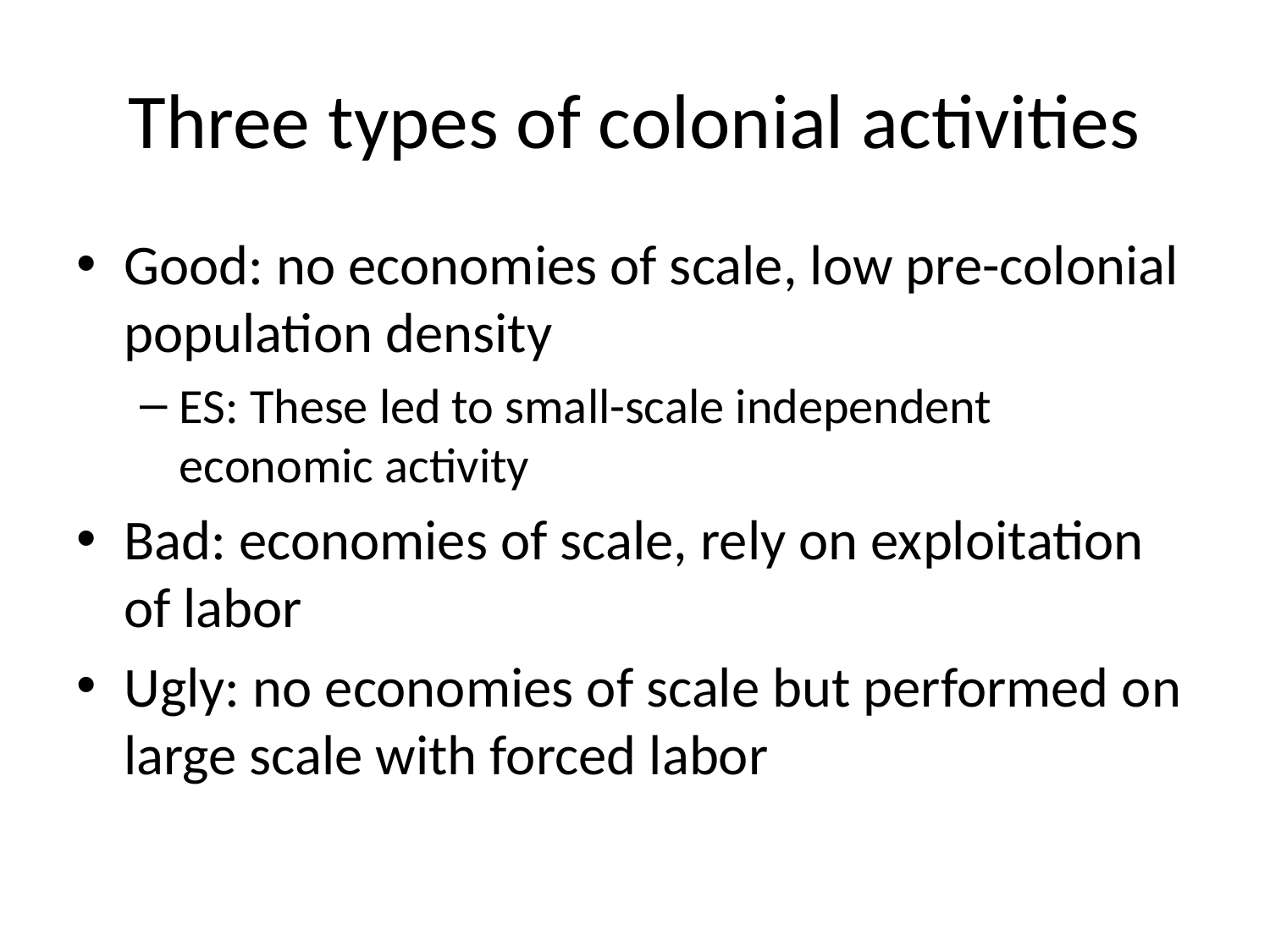

# Three types of colonial activities
Good: no economies of scale, low pre-colonial population density
ES: These led to small-scale independent economic activity
Bad: economies of scale, rely on exploitation of labor
Ugly: no economies of scale but performed on large scale with forced labor